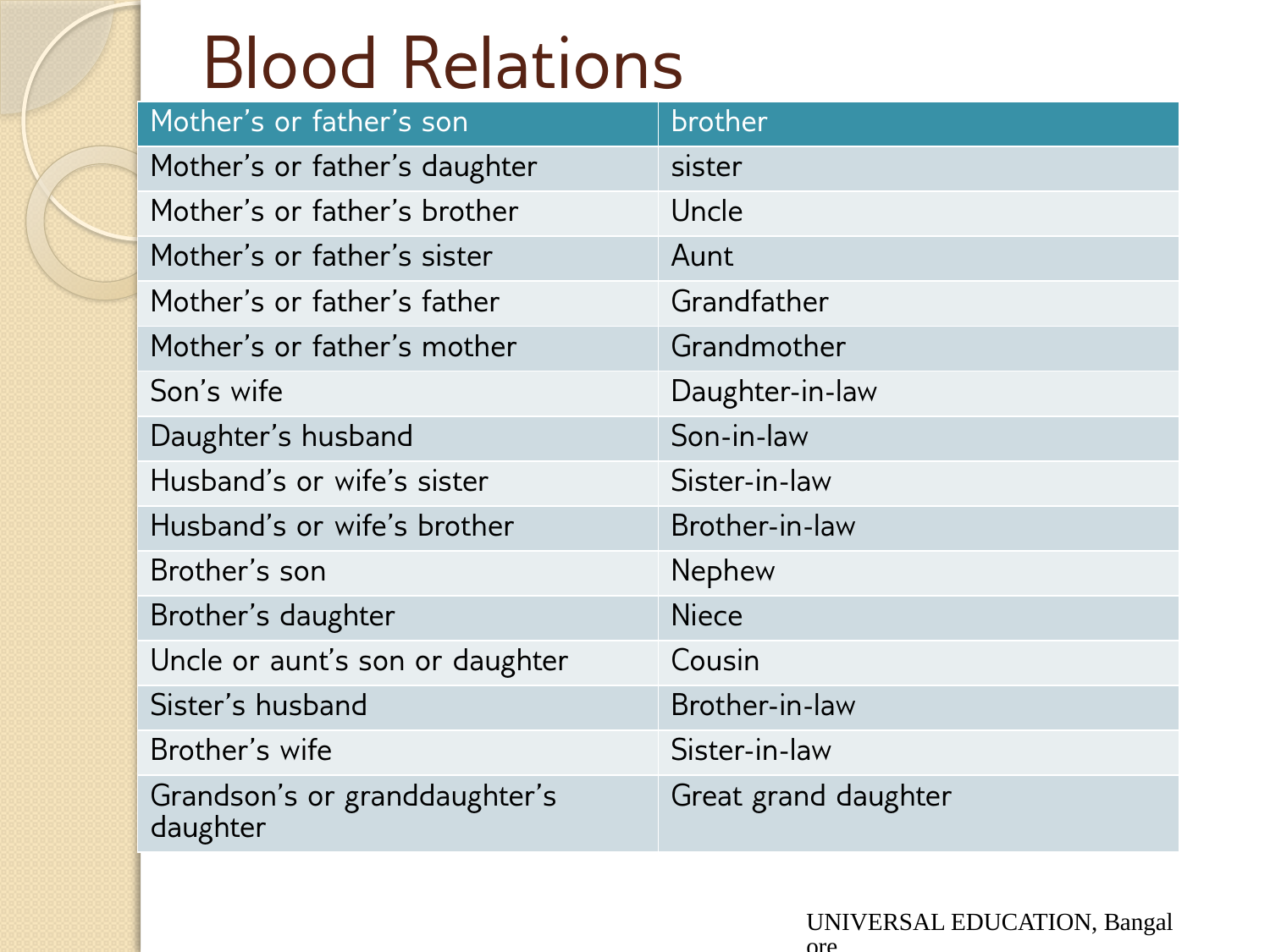

# Blood Relations
| Mother’s or father’s son | brother |
| --- | --- |
| Mother’s or father’s daughter | sister |
| Mother’s or father’s brother | Uncle |
| Mother’s or father’s sister | Aunt |
| Mother’s or father’s father | Grandfather |
| Mother’s or father’s mother | Grandmother |
| Son’s wife | Daughter-in-law |
| Daughter’s husband | Son-in-law |
| Husband’s or wife’s sister | Sister-in-law |
| Husband’s or wife’s brother | Brother-in-law |
| Brother’s son | Nephew |
| Brother’s daughter | Niece |
| Uncle or aunt’s son or daughter | Cousin |
| Sister’s husband | Brother-in-law |
| Brother’s wife | Sister-in-law |
| Grandson’s or granddaughter’s daughter | Great grand daughter |
UNIVERSAL EDUCATION, Bangalore